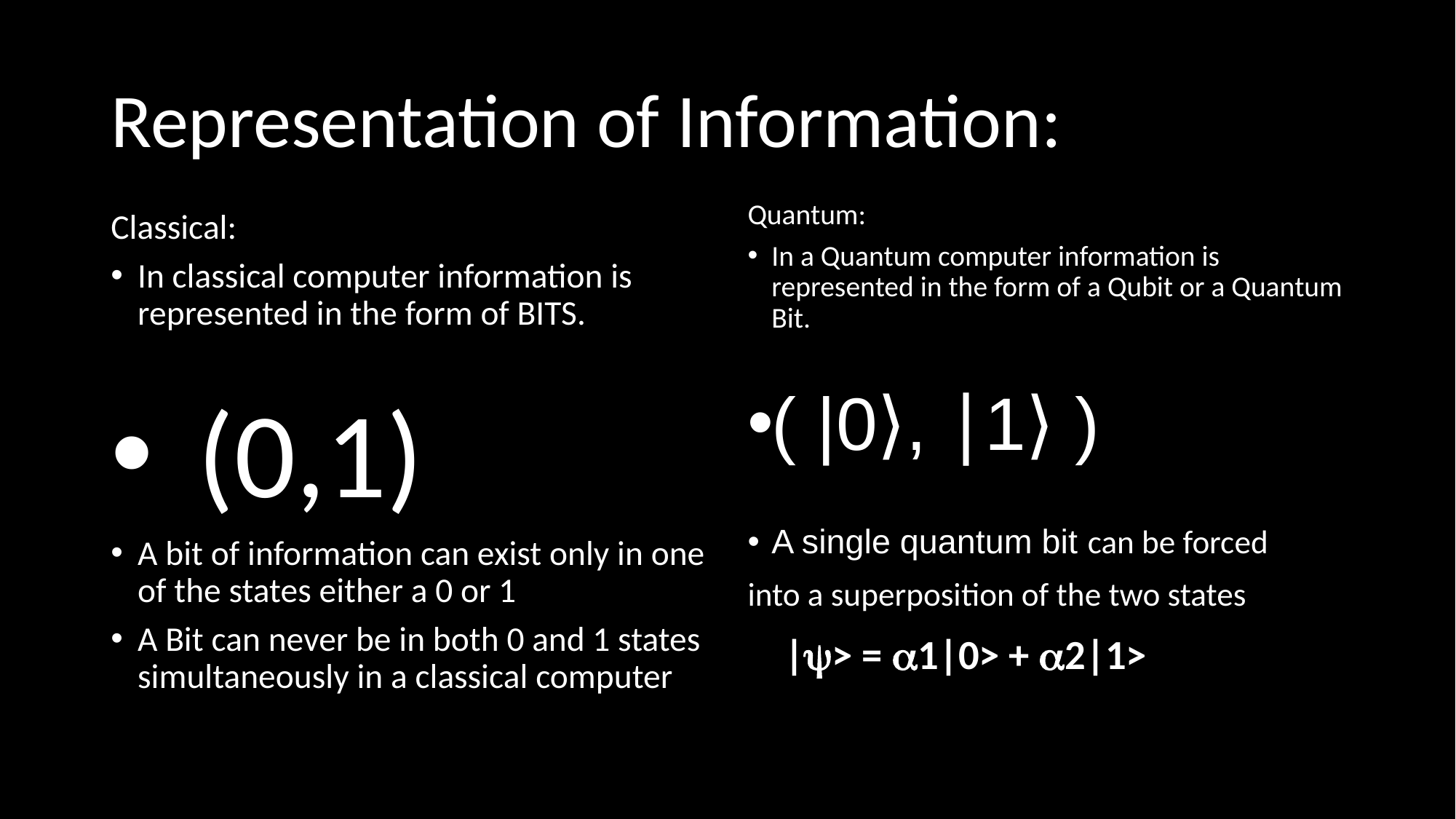

# Representation of Information:
Quantum:
In a Quantum computer information is represented in the form of a Qubit or a Quantum Bit.

( |0⟩, ∣1⟩ )

A single quantum bit can be forced
into a superposition of the two states
    |ψ> = α1|0> + α2|1>

Classical:
In classical computer information is represented in the form of BITS.

  (0,1)
A bit of information can exist only in one of the states either a 0 or 1
A Bit can never be in both 0 and 1 states simultaneously in a classical computer